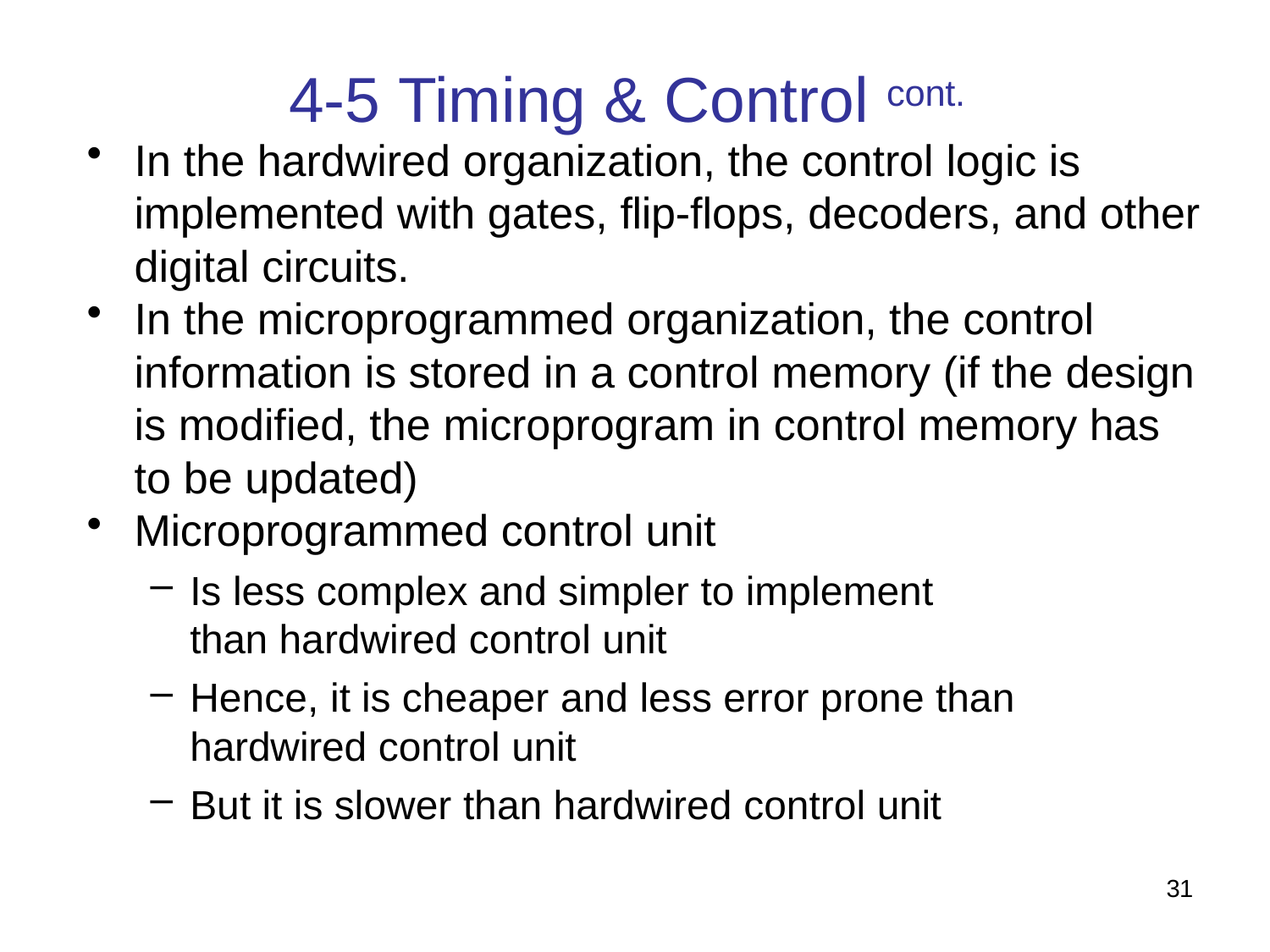

# 4-5 Timing & Control cont.
In the hardwired organization, the control logic is implemented with gates, flip-flops, decoders, and other digital circuits.
In the microprogrammed organization, the control information is stored in a control memory (if the design is modified, the microprogram in control memory has to be updated)
Microprogrammed control unit
Is less complex and simpler to implement than hardwired control unit
Hence, it is cheaper and less error prone than hardwired control unit
But it is slower than hardwired control unit
31